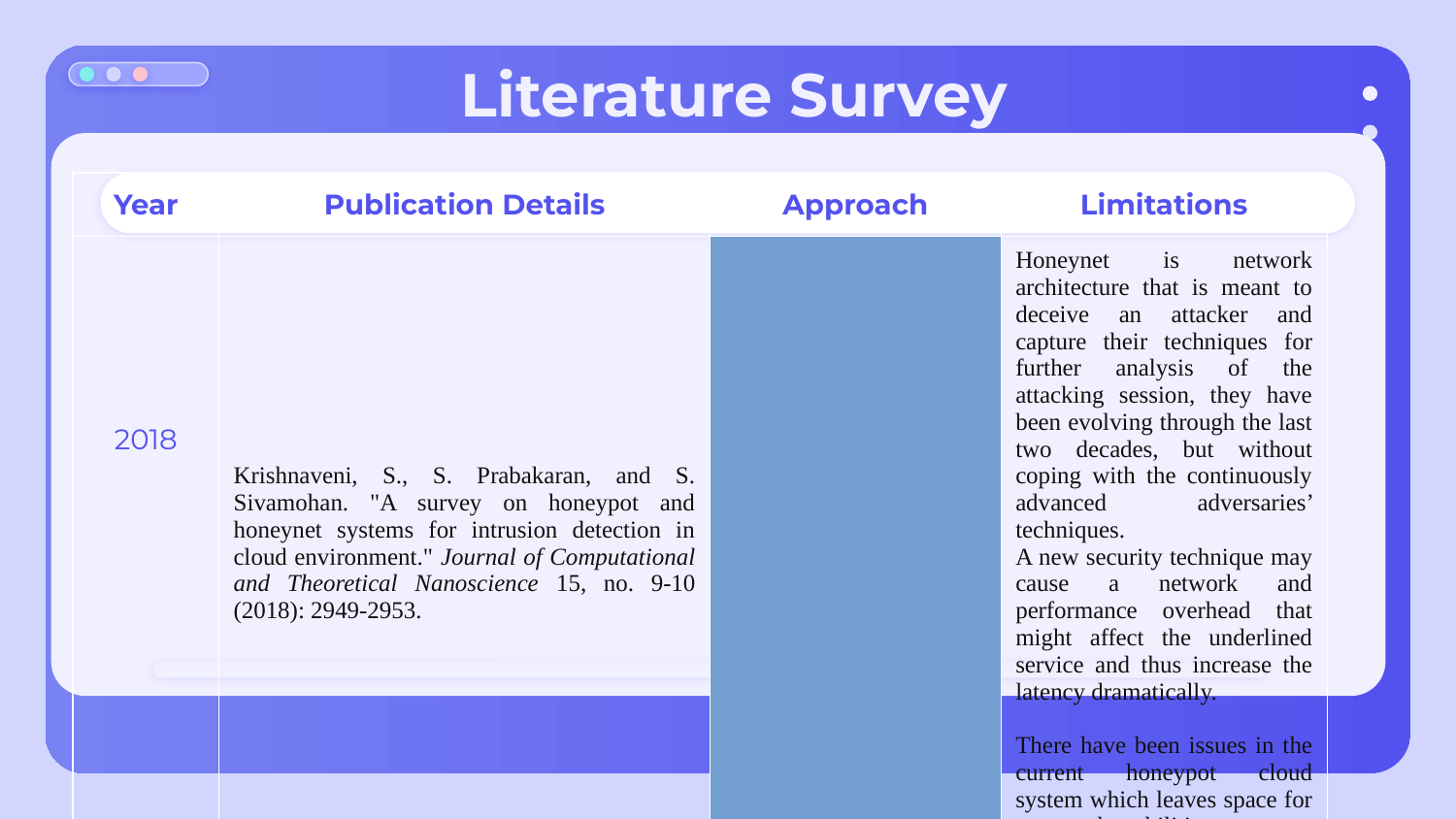

Literature Survey

| Year | Publication Details |  | Approach | Limitations |
| --- | --- | --- | --- | --- |
| 2018 | Krishnaveni, S., S. Prabakaran, and S. Sivamohan. "A survey on honeypot and honeynet systems for intrusion detection in cloud environment." Journal of Computational and Theoretical Nanoscience 15, no. 9-10 (2018): 2949-2953. |  | Honeynet is network architecture that is meant to deceive an attacker and capture their techniques for further analysis of the attacking session, they have been evolving through the last two decades, but without coping with the continuously advanced adversaries’ techniques. | A new security technique may cause a network and performance overhead that might affect the underlined service and thus increase the latency dramatically. There have been issues in the current honeypot cloud system which leaves space for some vulnerabilities. |